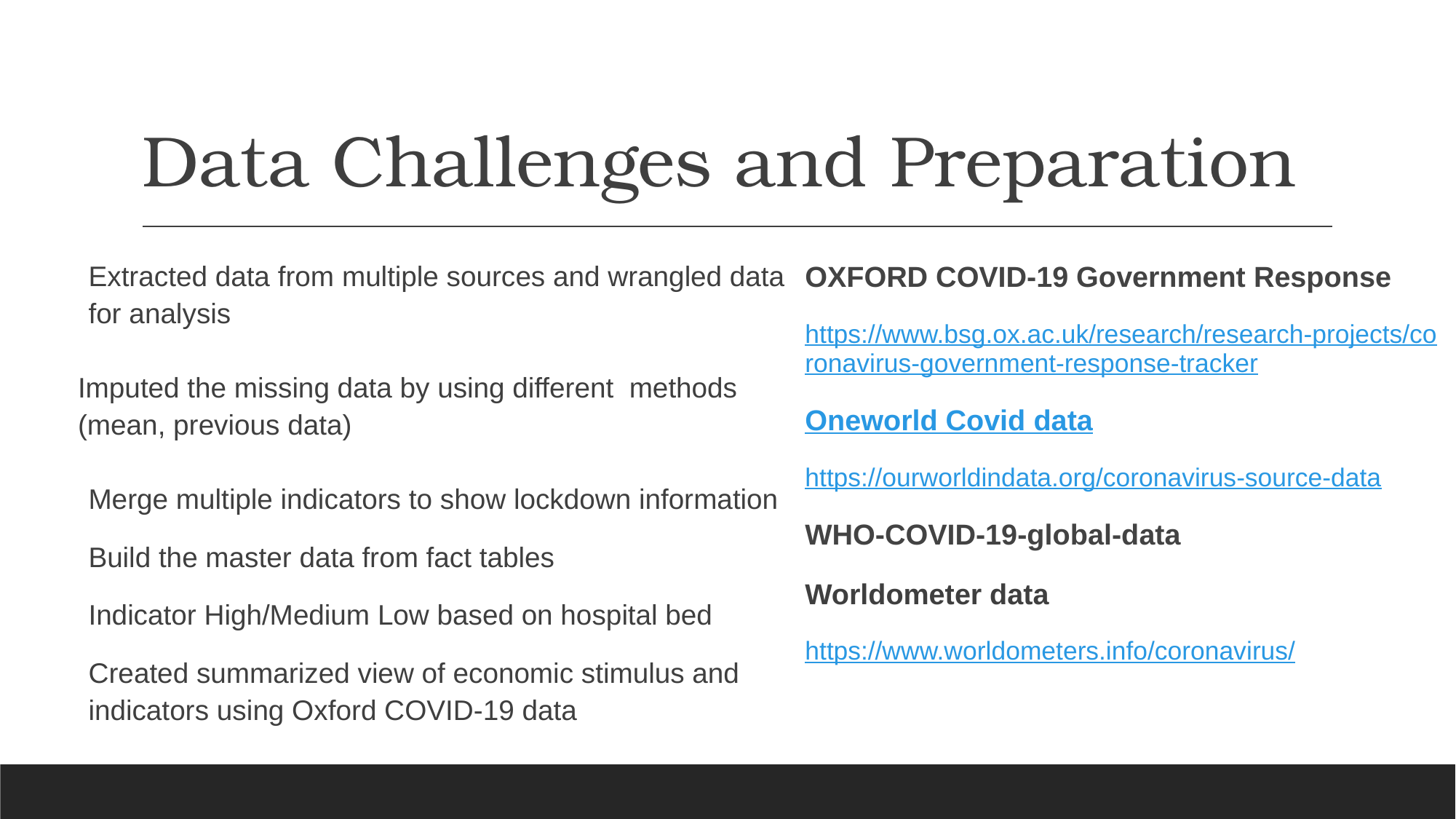

# Data Challenges and Preparation
Extracted data from multiple sources and wrangled data for analysis

Imputed the missing data by using different  methods (mean, previous data)

Merge multiple indicators to show lockdown information
Build the master data from fact tables
Indicator High/Medium Low based on hospital bed
Created summarized view of economic stimulus and indicators using Oxford COVID-19 data

OXFORD COVID-19 Government Response
https://www.bsg.ox.ac.uk/research/research-projects/coronavirus-government-response-tracker
Oneworld Covid data
https://ourworldindata.org/coronavirus-source-data
WHO-COVID-19-global-data
Worldometer data
https://www.worldometers.info/coronavirus/